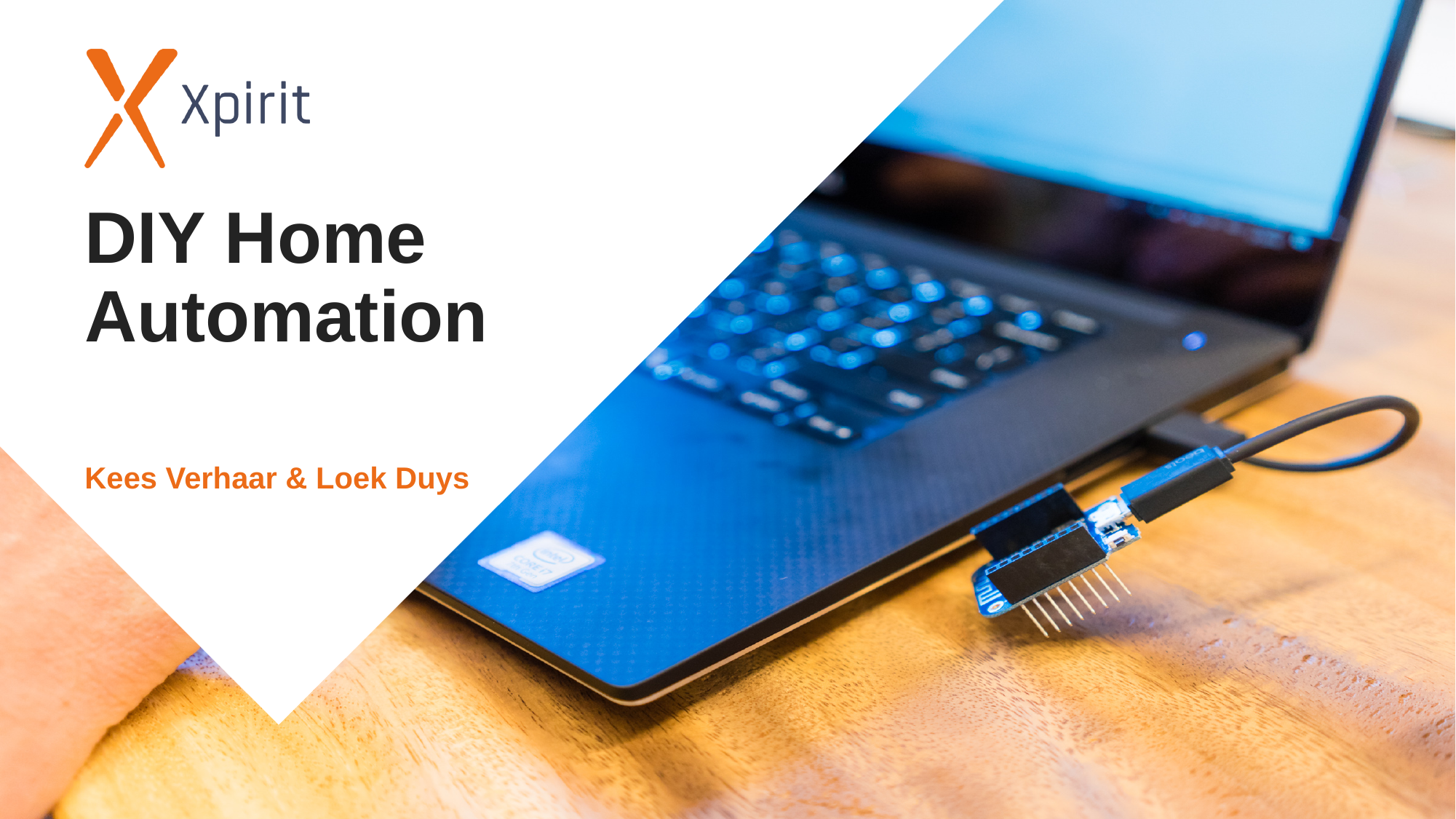

DIY Home Automation
Kees Verhaar & Loek Duys